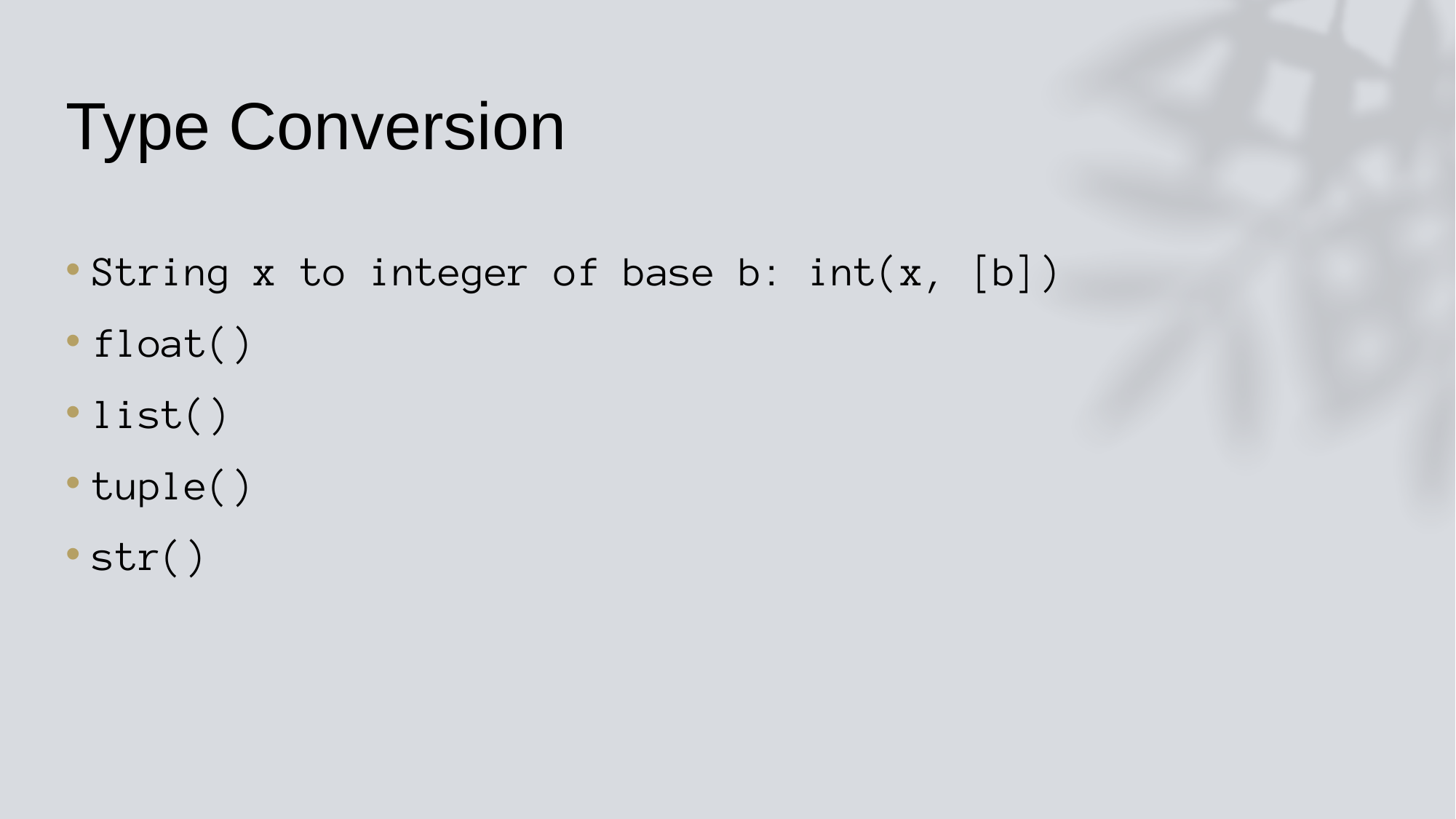

# Type Conversion
String x to integer of base b: int(x, [b])
float()
list()
tuple()
str()